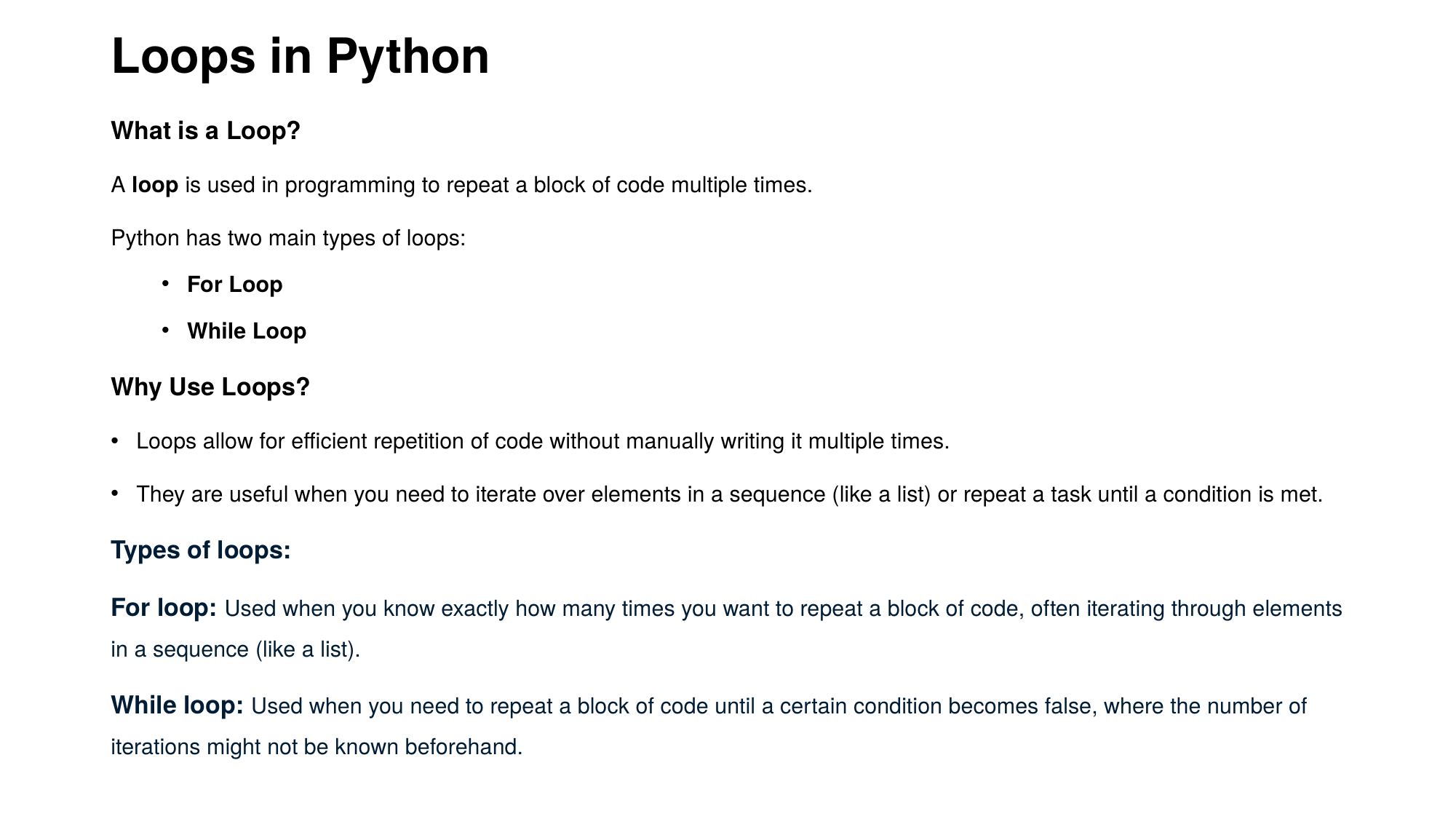

# Loops in Python
What is a Loop?
A loop is used in programming to repeat a block of code multiple times.
Python has two main types of loops:
For Loop
While Loop
Why Use Loops?
Loops allow for efficient repetition of code without manually writing it multiple times.
They are useful when you need to iterate over elements in a sequence (like a list) or repeat a task until a condition is met.
Types of loops:
For loop: Used when you know exactly how many times you want to repeat a block of code, often iterating through elements in a sequence (like a list).
While loop: Used when you need to repeat a block of code until a certain condition becomes false, where the number of iterations might not be known beforehand.